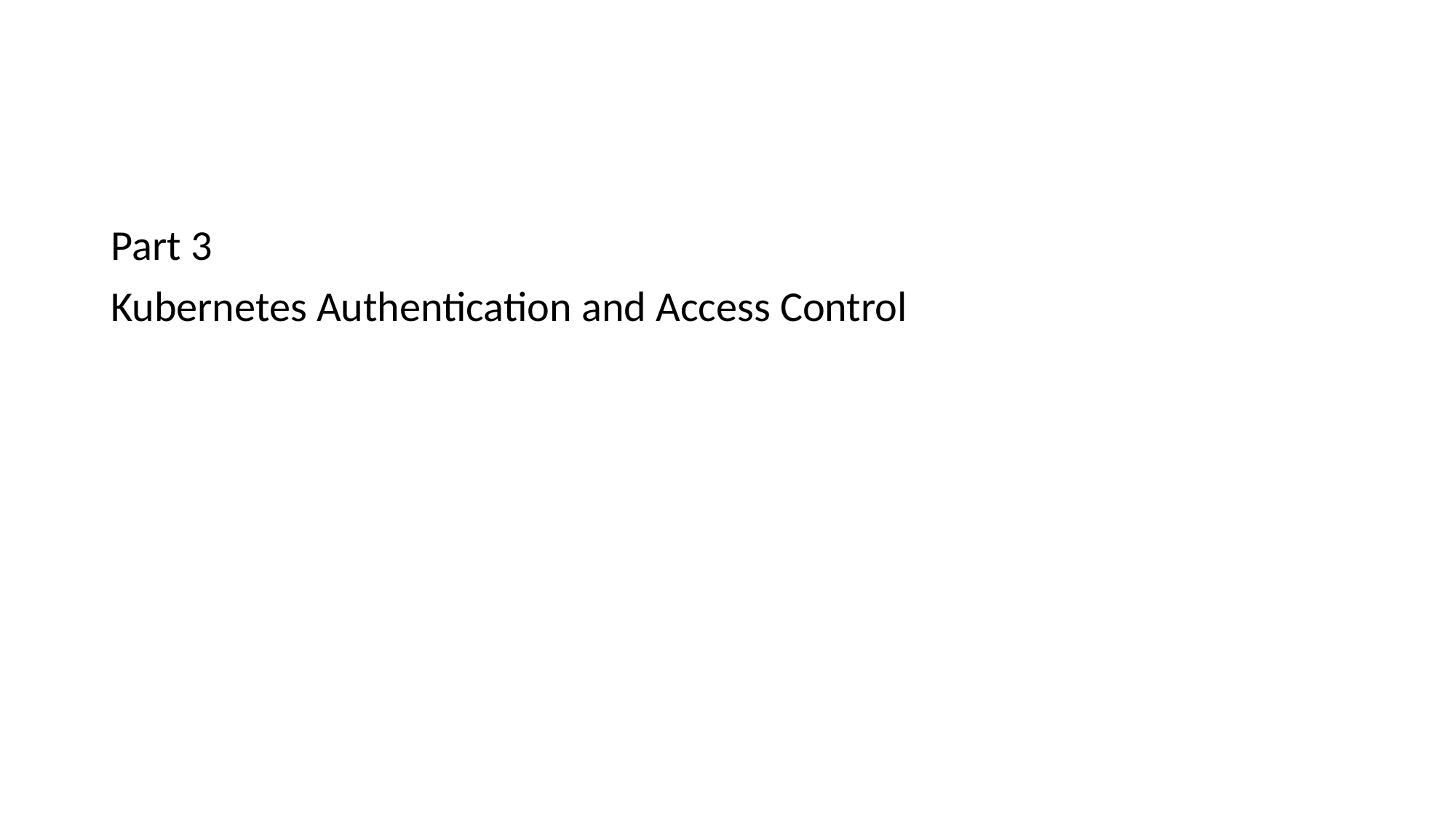

Part 3
Kubernetes Authentication and Access Control